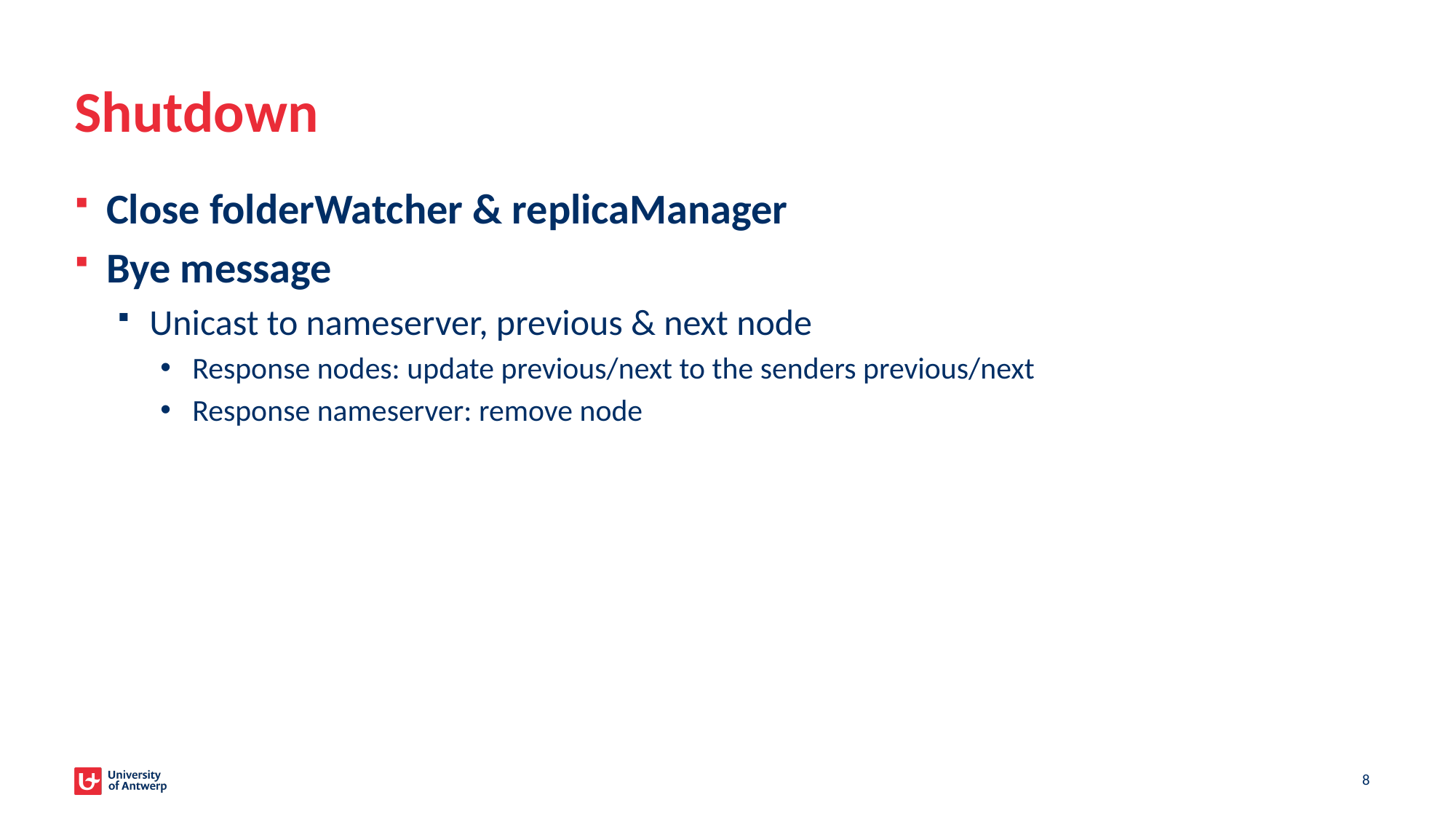

# Shutdown
Close folderWatcher & replicaManager
Bye message
Unicast to nameserver, previous & next node
Response nodes: update previous/next to the senders previous/next
Response nameserver: remove node
8